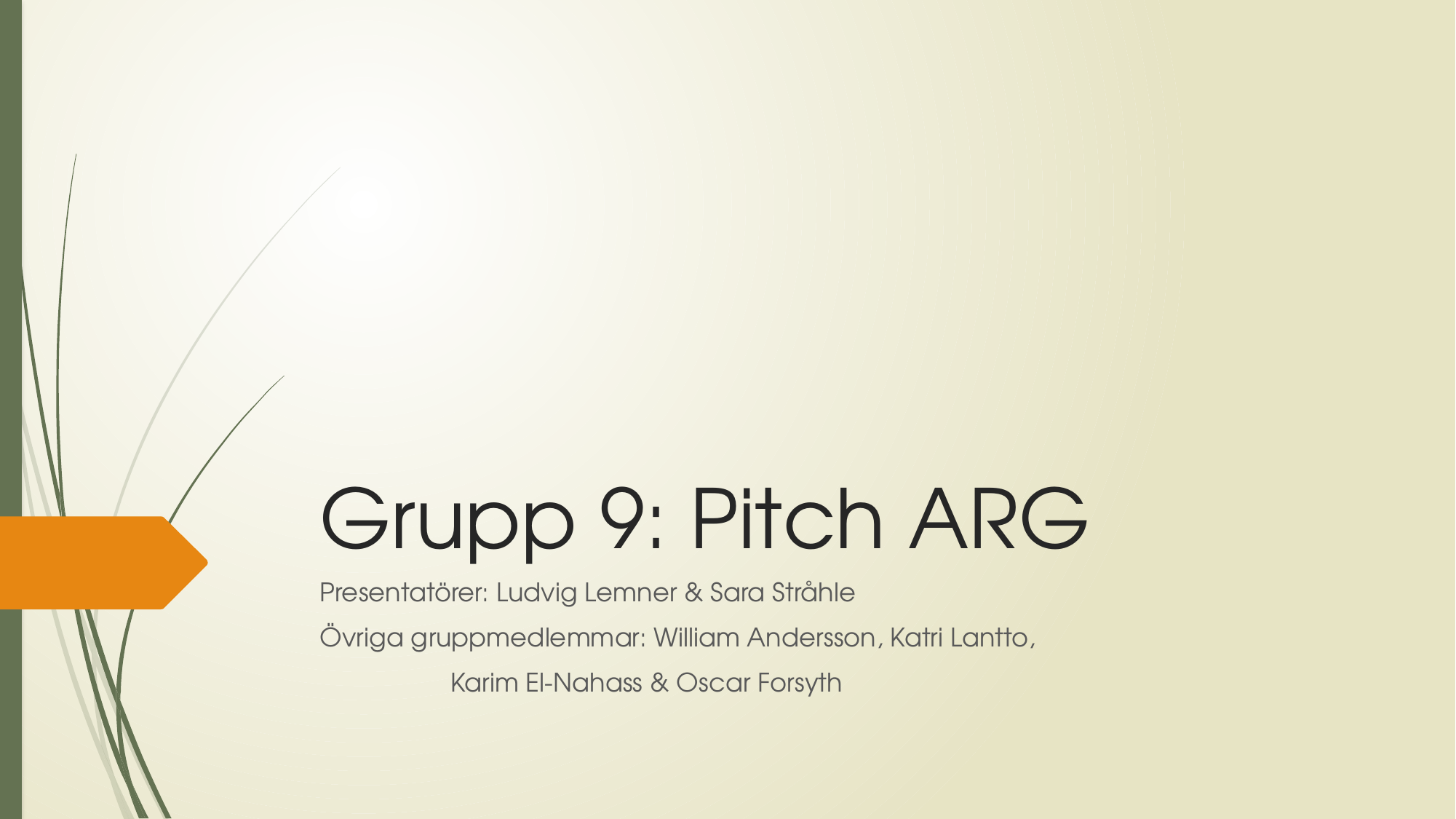

# Grupp 9: Pitch ARG
Presentatörer: Ludvig Lemner & Sara Stråhle
Övriga gruppmedlemmar: William Andersson, Katri Lantto,
						    Karim El-Nahass & Oscar Forsyth